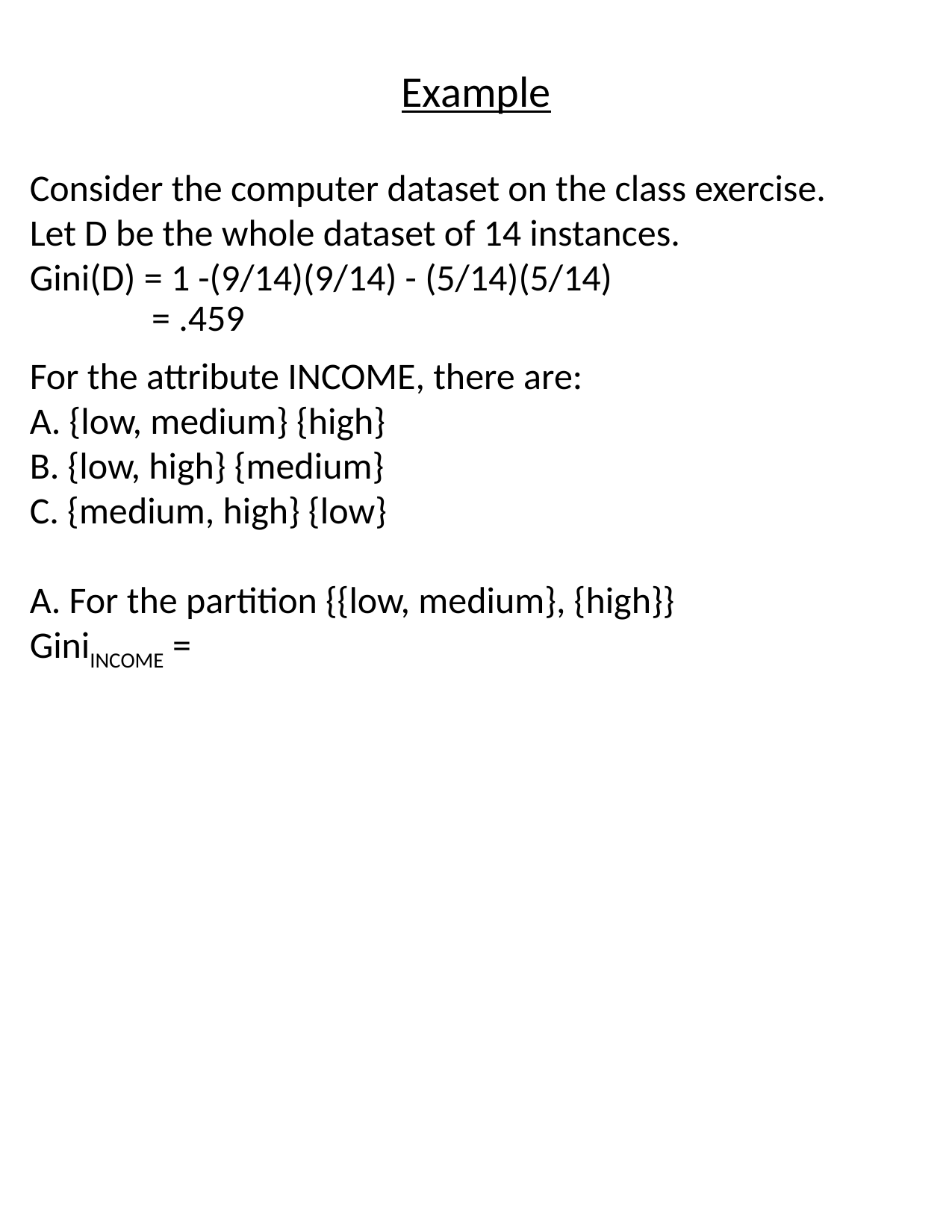

# Example

Consider the computer dataset on the class exercise.
Let D be the whole dataset of 14 instances.
Gini(D) = 1 -(9/14)(9/14) - (5/14)(5/14)
= .459
For the attribute INCOME, there are:
A. {low, medium} {high}
B. {low, high} {medium}
C. {medium, high} {low}

A. For the partition {{low, medium}, {high}}
GiniINCOME =